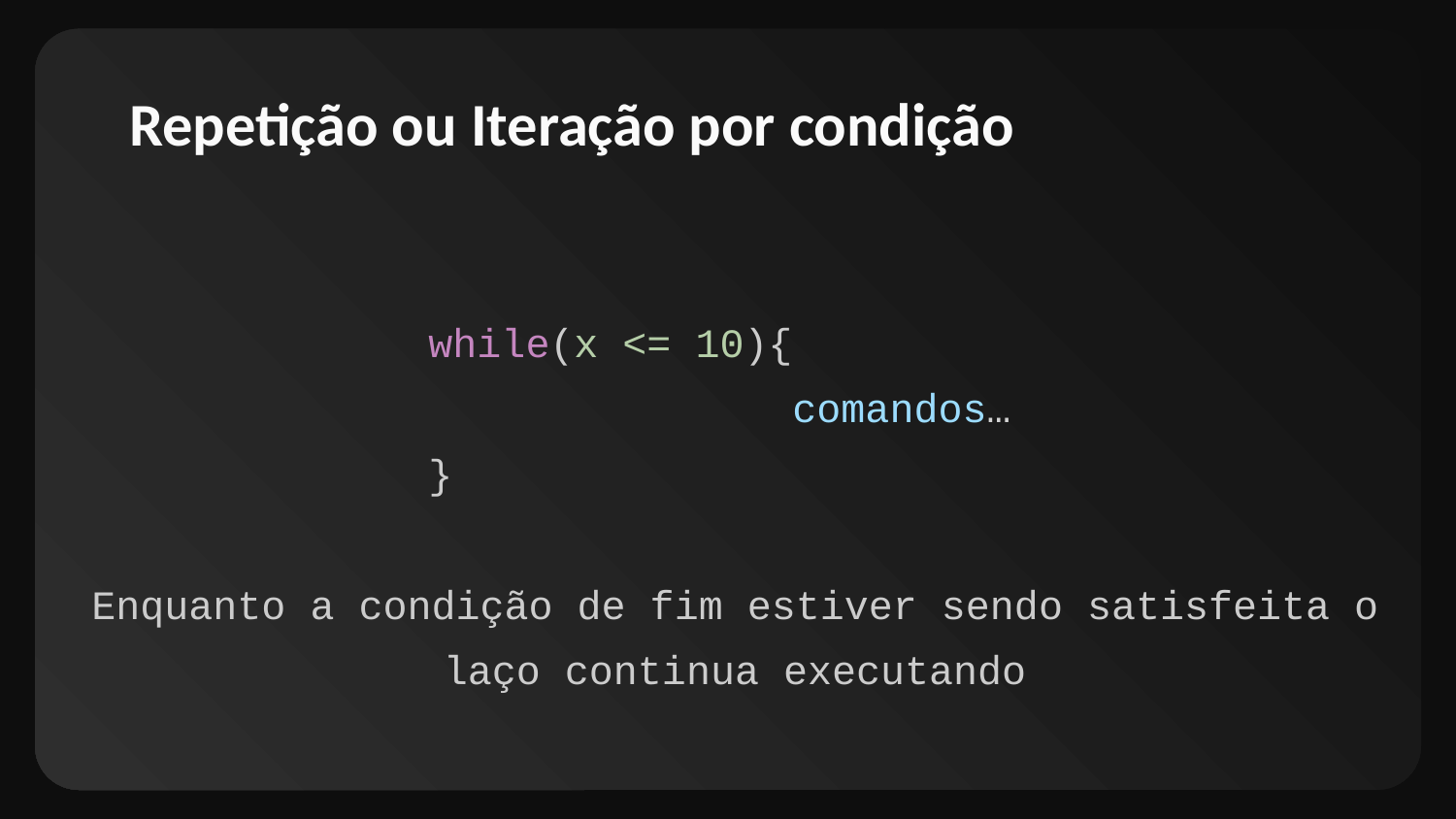

# Repetição ou Iteração por condição
while(x <= 10){
    					comandos…
}

Enquanto a condição de fim estiver sendo satisfeita o laço continua executando